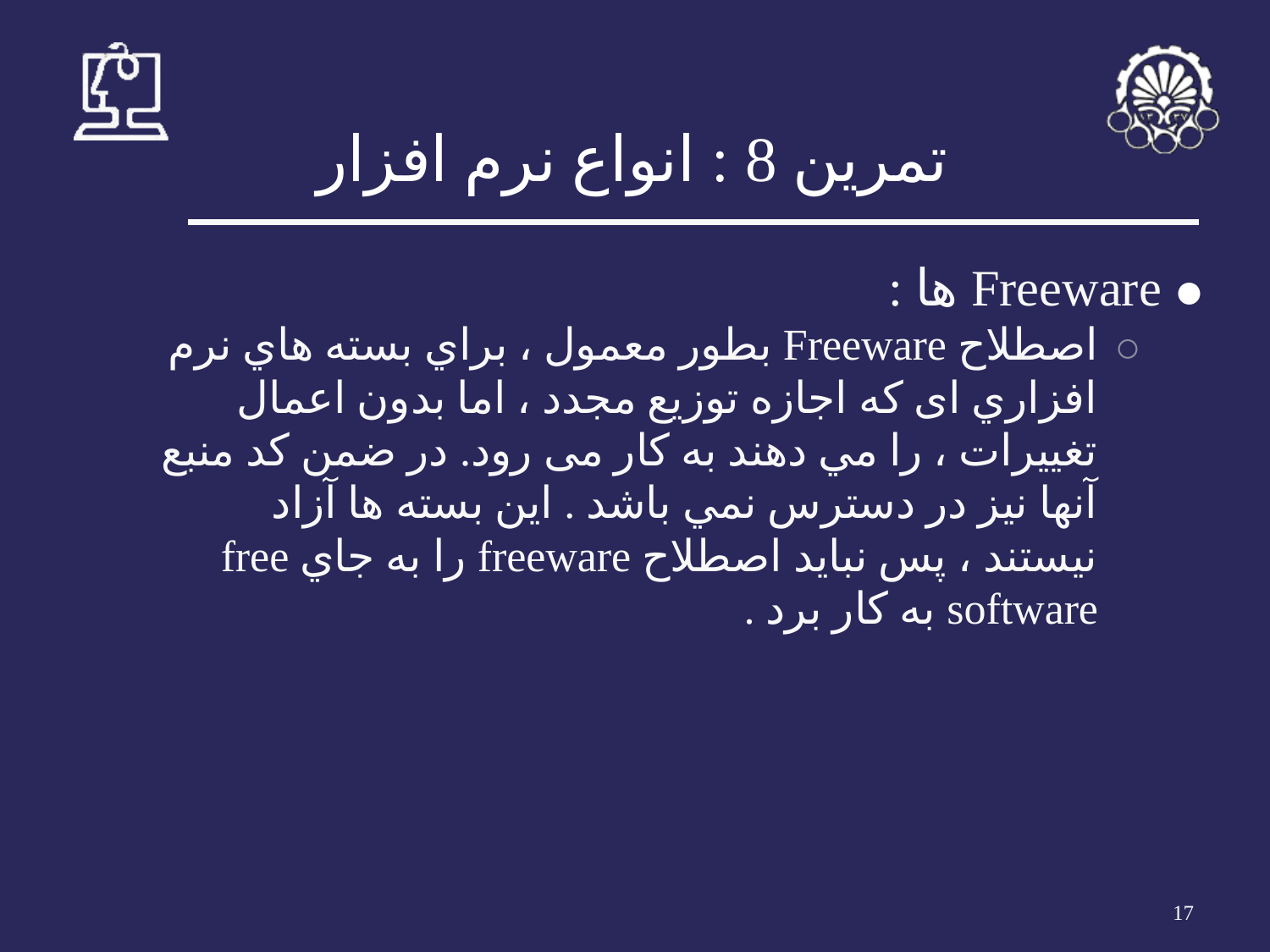

# تمرین 8 : انواع نرم افزار
Freeware ها :
اصطلاح Freeware بطور معمول ، براي بسته هاي نرم افزاري ای که اجازه توزيع مجدد ، اما بدون اعمال تغييرات ، را مي دهند به کار می رود. در ضمن کد منبع آنها نيز در دسترس نمي باشد . اين بسته ها آزاد نيستند ، پس نبايد اصطلاح freeware را به جاي free software به کار برد .
17